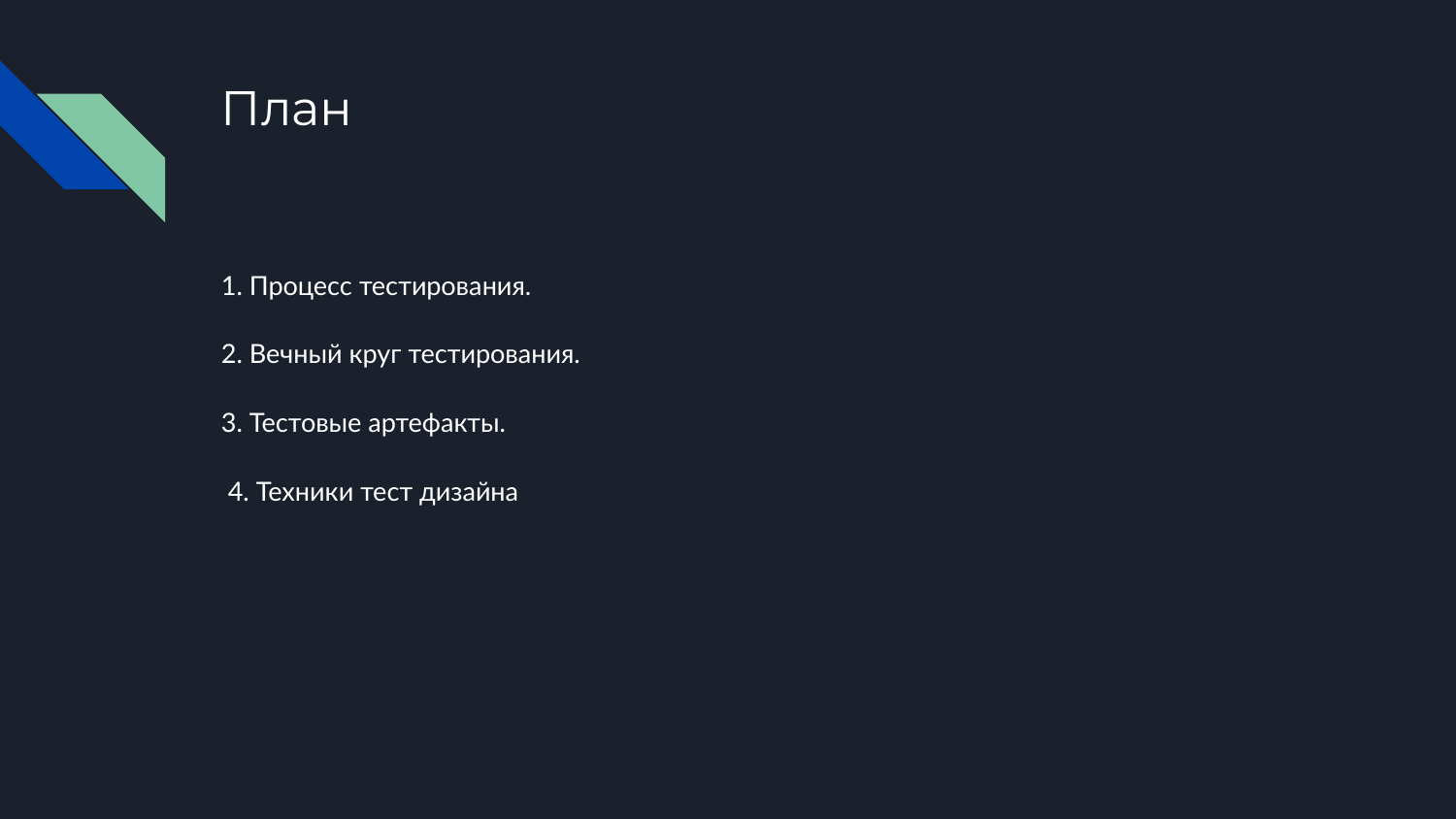

# План
1. Процесс тестирования.
2. Вечный круг тестирования.
3. Тестовые артефакты.
 4. Техники тест дизайна